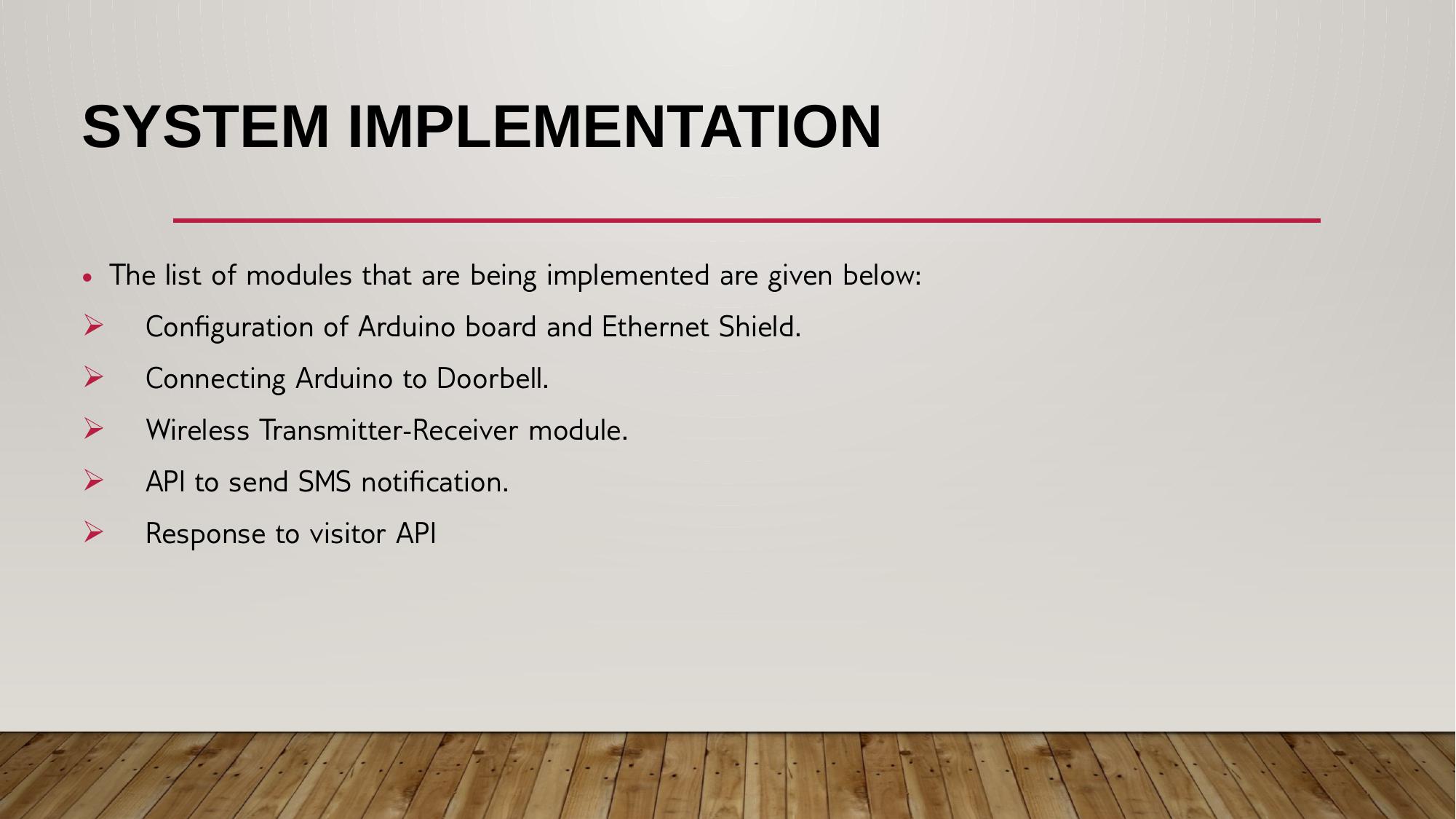

# SYSTEM IMPLEMENTATION
The list of modules that are being implemented are given below:
    Configuration of Arduino board and Ethernet Shield.
    Connecting Arduino to Doorbell.
    Wireless Transmitter-Receiver module.
    API to send SMS notification.
    Response to visitor API